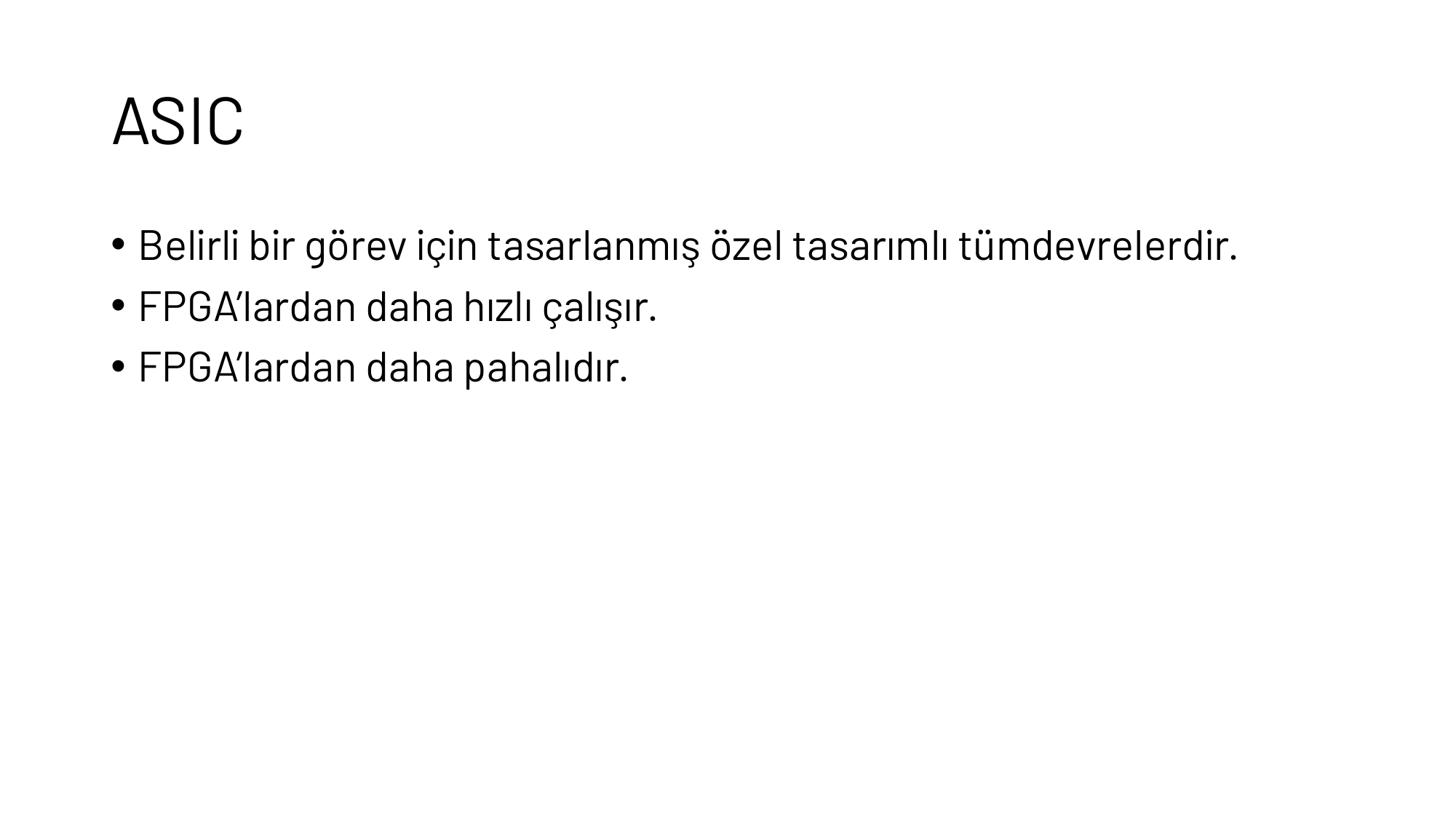

# ASIC
Belirli bir görev için tasarlanmış özel tasarımlı tümdevrelerdir.
FPGA’lardan daha hızlı çalışır.
FPGA’lardan daha pahalıdır.